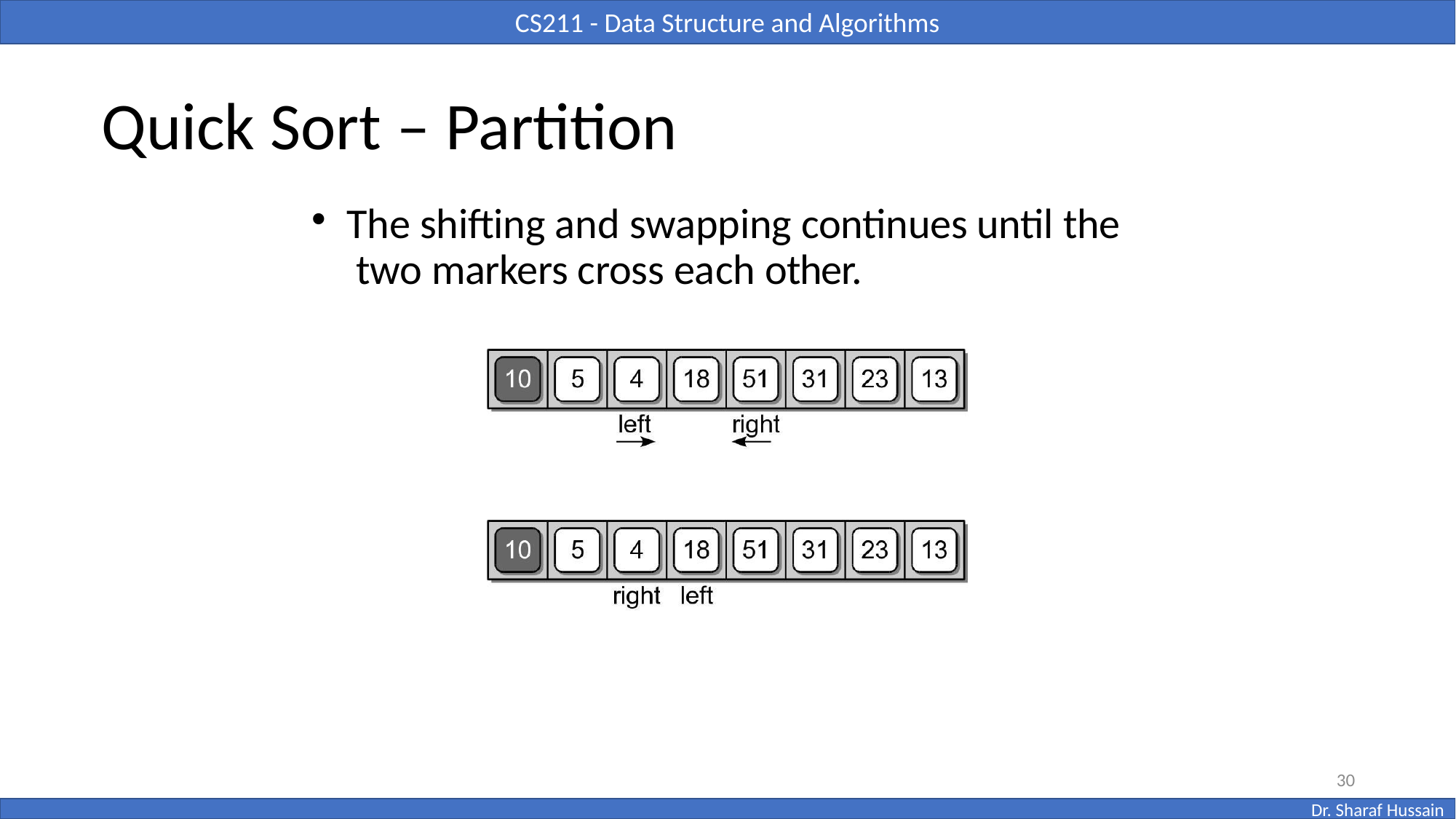

# Quick Sort – Partition
The shifting and swapping continues until the  two markers cross each other.

30